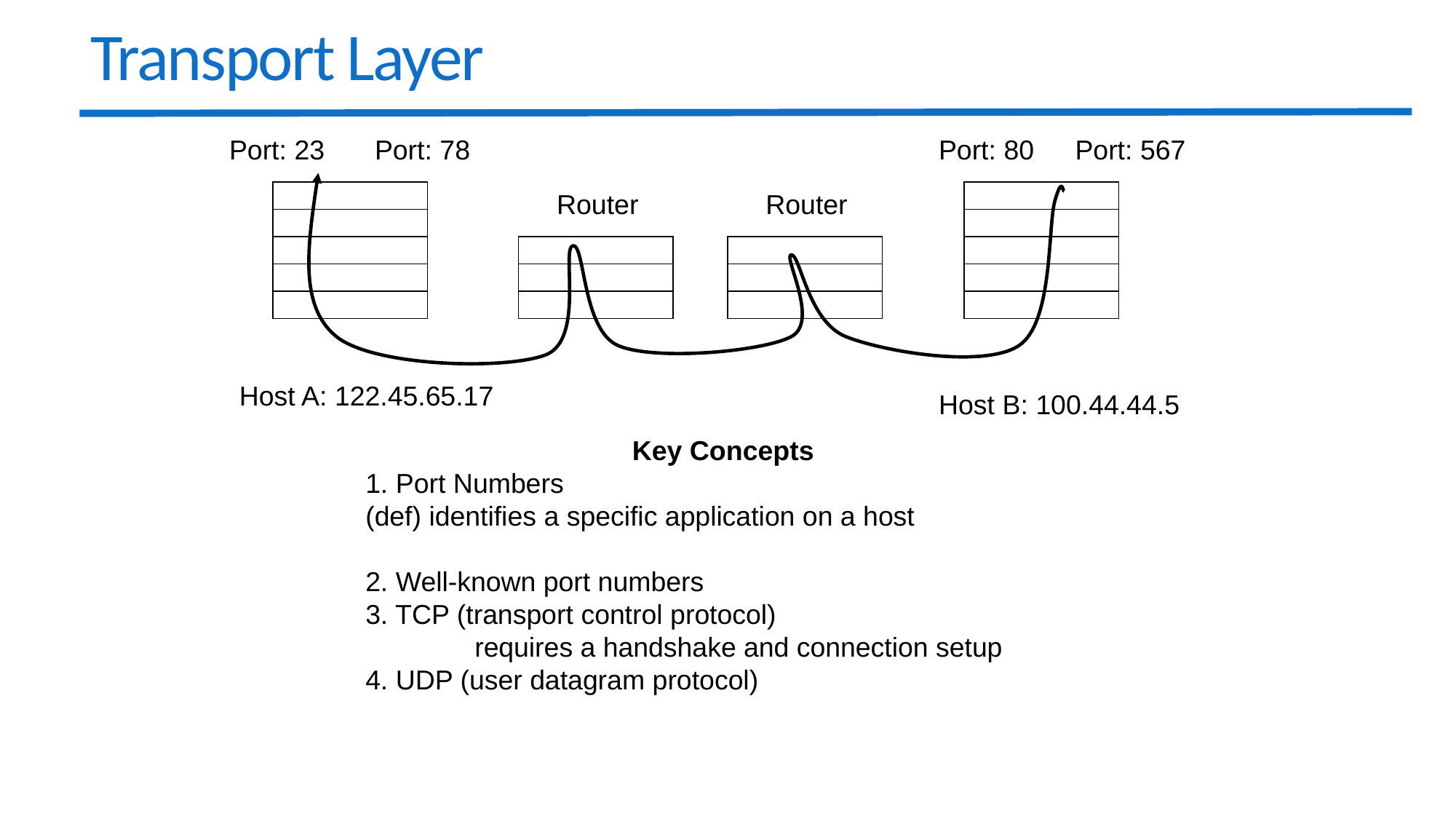

# Transport Layer
Port: 23
Port: 78
Port: 80
Port: 567

Router
Router

Host A: 122.45.65.17
Host B: 100.44.44.5
Key Concepts
1. Port Numbers
(def) identifies a specific application on a host

2. Well-known port numbers
3. TCP (transport control protocol)
	requires a handshake and connection setup
4. UDP (user datagram protocol)